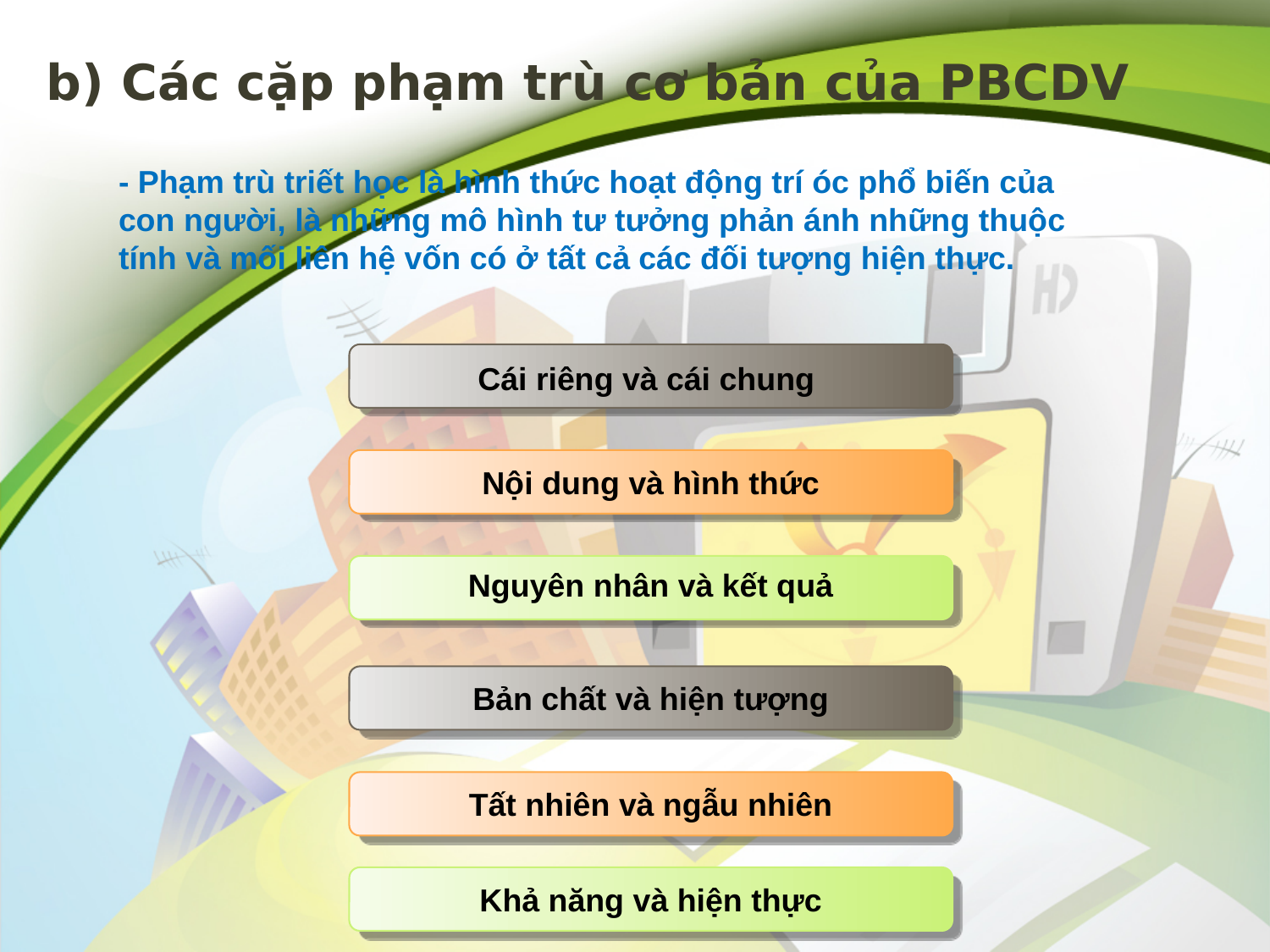

# b) Các cặp phạm trù cơ bản của PBCDV
- Phạm trù triết học là hình thức hoạt động trí óc phổ biến của con người, là những mô hình tư tưởng phản ánh những thuộc tính và mối liên hệ vốn có ở tất cả các đối tượng hiện thực.

Cái riêng và cái chung

Nội dung và hình thức

Nguyên nhân và kết quả

Bản chất và hiện tượng

Tất nhiên và ngẫu nhiên

Khả năng và hiện thực